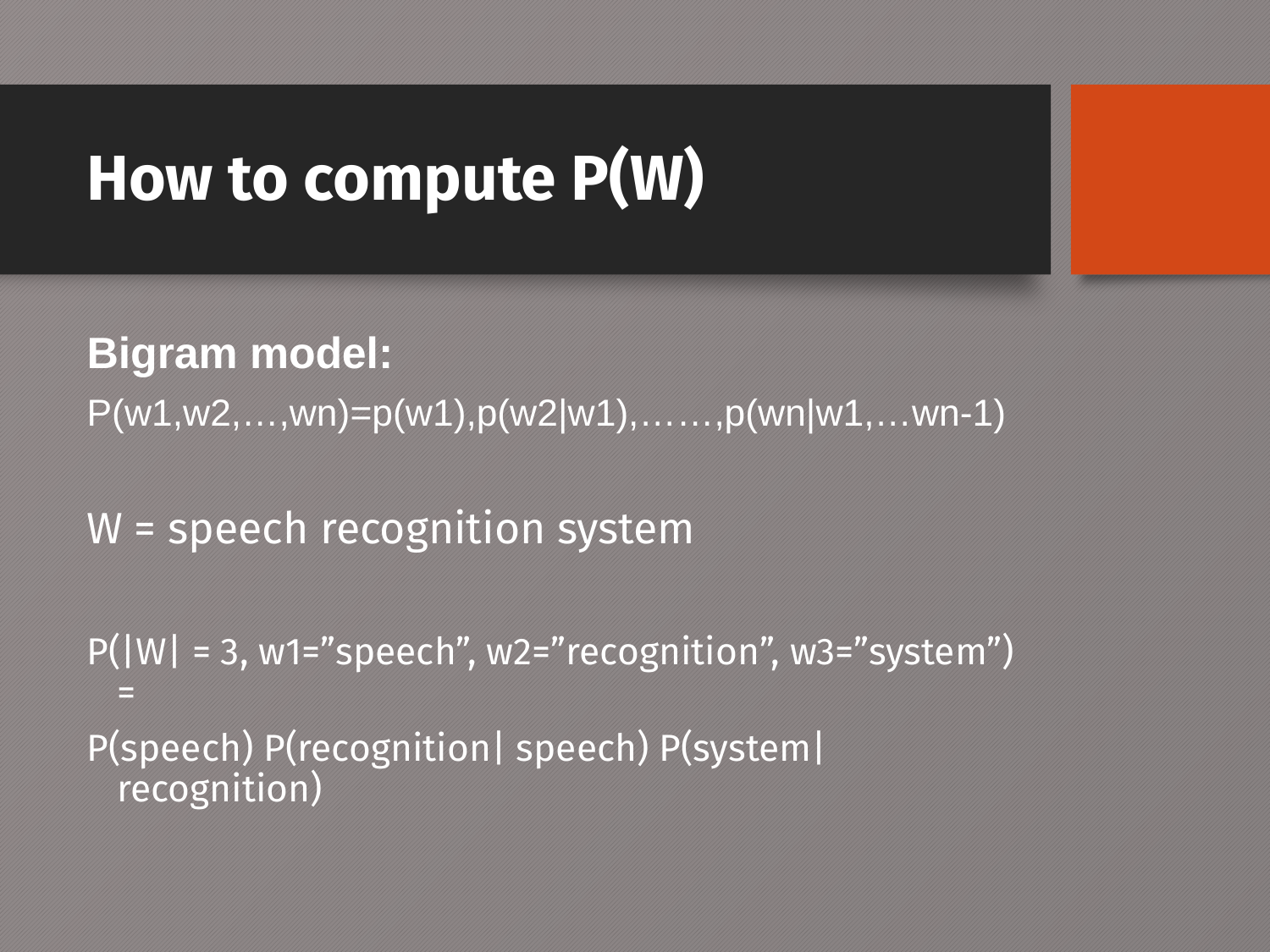

# How to compute P(W)
Bigram model:
P(w1,w2,…,wn)=p(w1),p(w2|w1),……,p(wn|w1,…wn-1)

W = speech recognition system

P(|W| = 3, w1=”speech”, w2=”recognition”, w3=”system”) =
P(speech) P(recognition| speech) P(system| recognition)